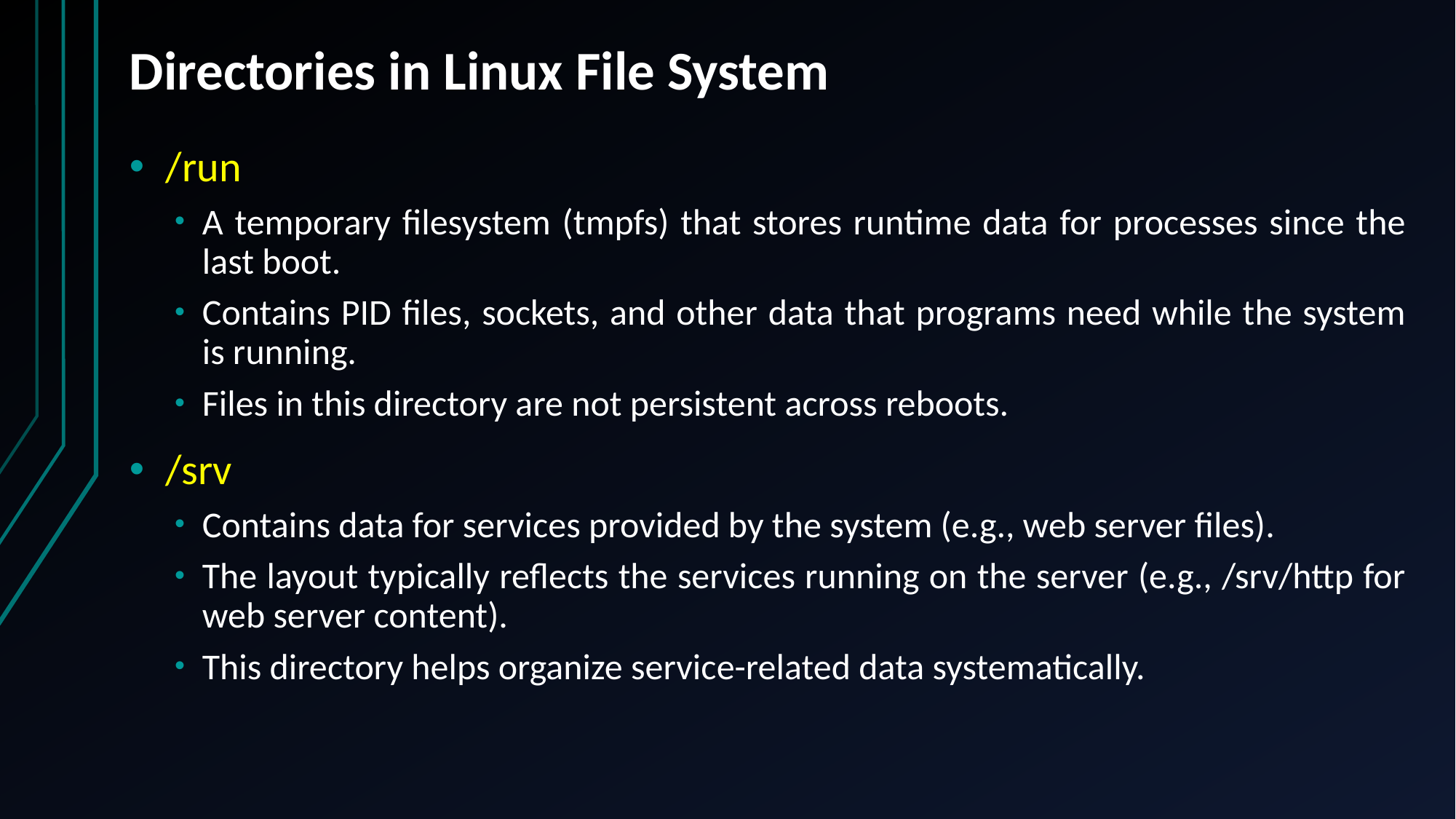

# Directories in Linux File System
/run
A temporary filesystem (tmpfs) that stores runtime data for processes since the last boot.
Contains PID files, sockets, and other data that programs need while the system is running.
Files in this directory are not persistent across reboots.
/srv
Contains data for services provided by the system (e.g., web server files).
The layout typically reflects the services running on the server (e.g., /srv/http for web server content).
This directory helps organize service-related data systematically.